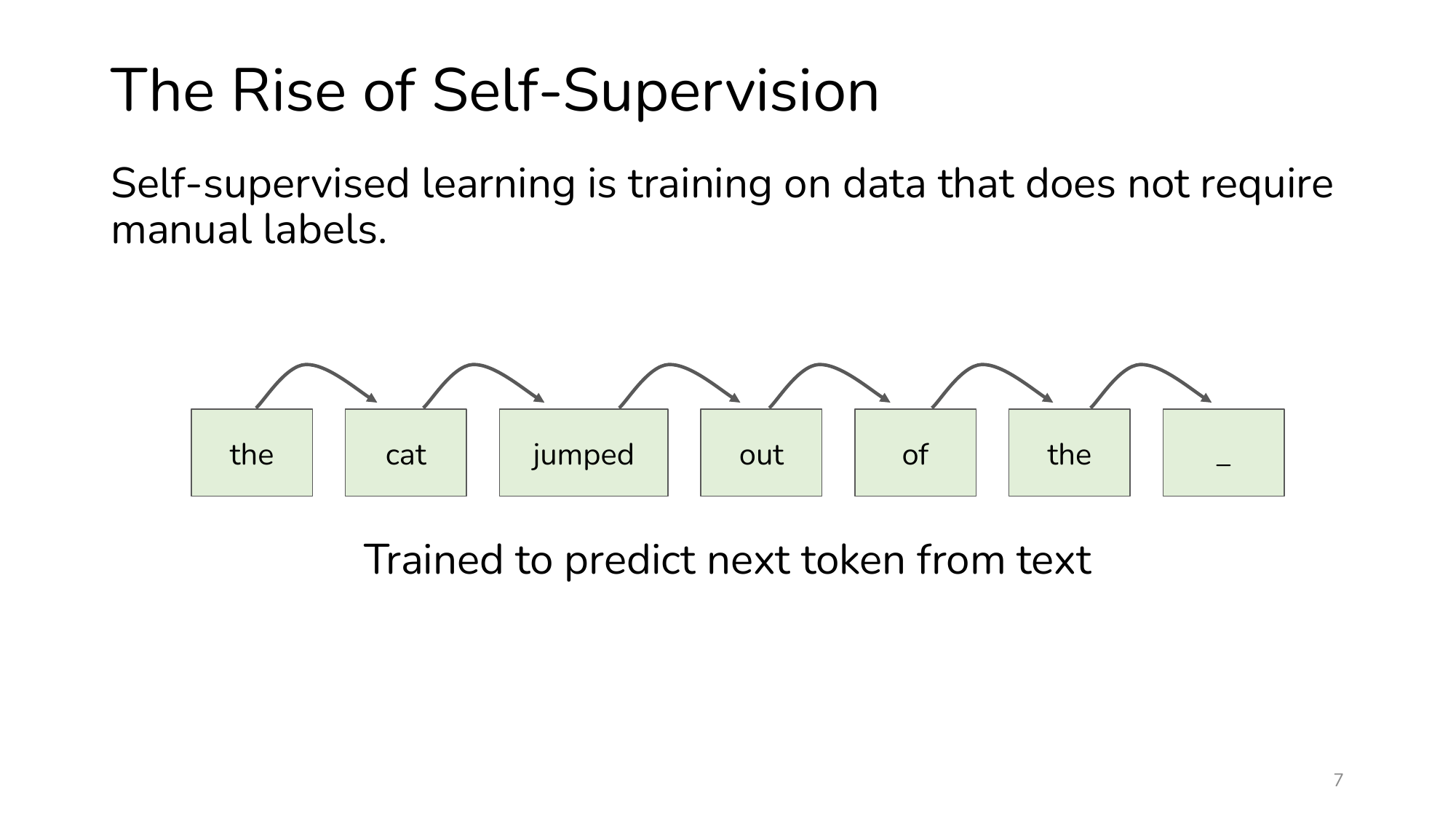

# The Rise of Self-Supervision
Self-supervised learning is training on data that does not require manual labels.

the
cat
jumped
out
of
the
_
Trained to predict next token from text
7